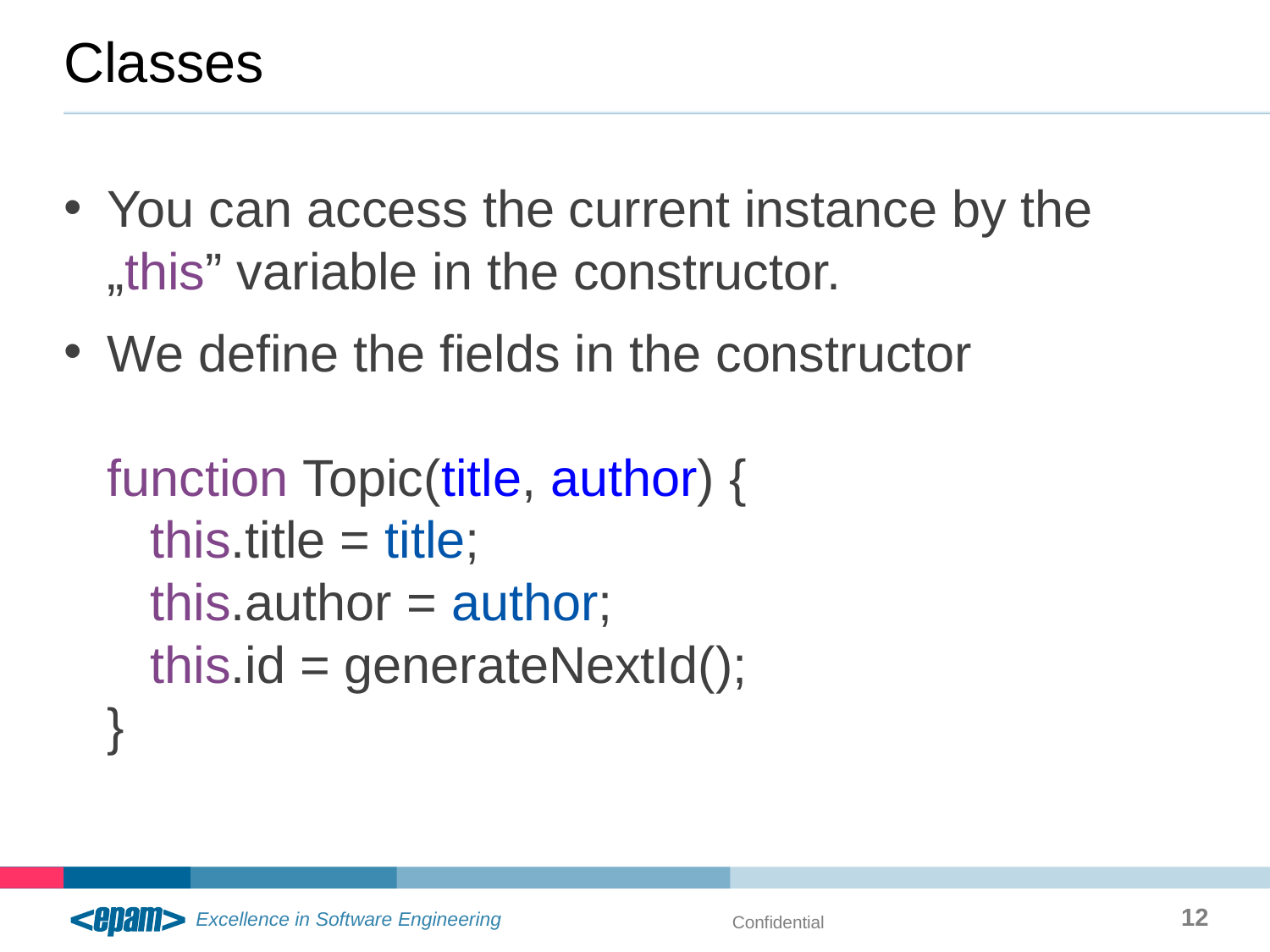

# Classes
You can access the current instance by the „this” variable in the constructor.
We define the fields in the constructor
function Topic(title, author) {
   this.title = title;
   this.author = author;
   this.id = generateNextId();
}

12
Confidential